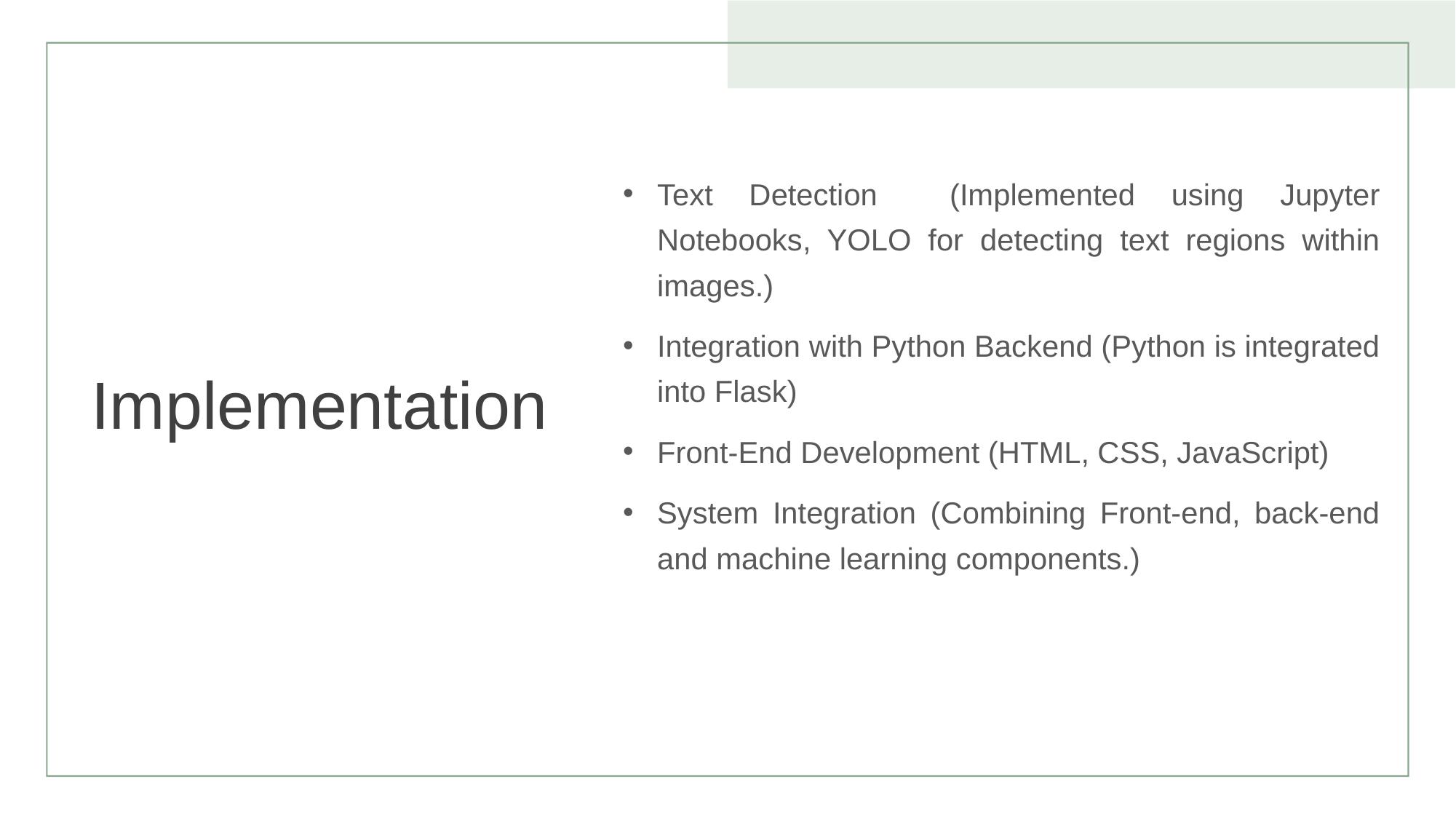

# Implementation
Text Detection  (Implemented using Jupyter Notebooks, YOLO for detecting text regions within images.)
Integration with Python Backend (Python is integrated into Flask)
Front-End Development (HTML, CSS, JavaScript)
System Integration (Combining Front-end, back-end and machine learning components.)